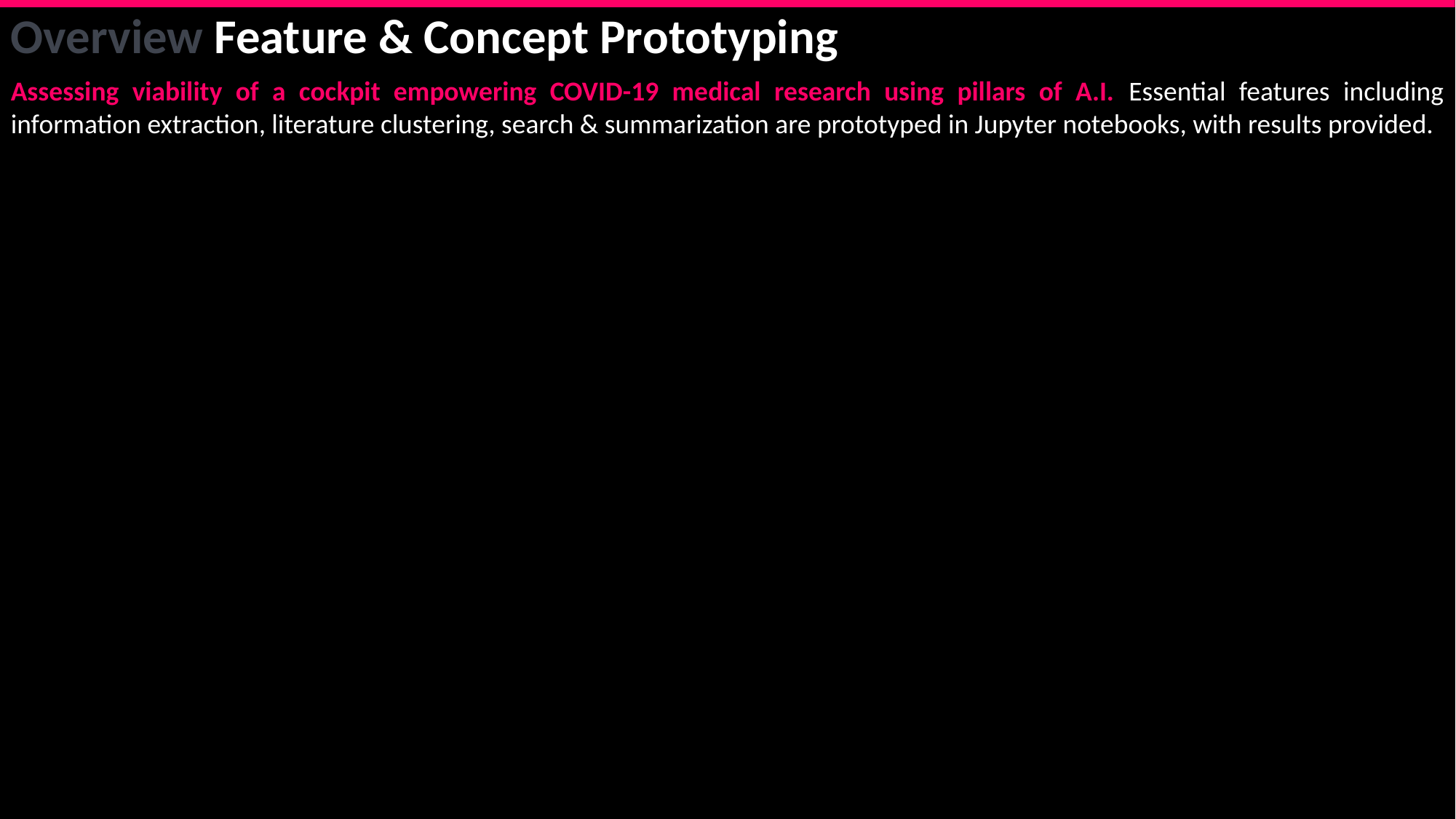

Overview Feature & Concept Prototyping

Assessing viability of a cockpit empowering COVID-19 medical research using pillars of A.I. Essential features including information extraction, literature clustering, search & summarization are prototyped in Jupyter notebooks, with results provided.